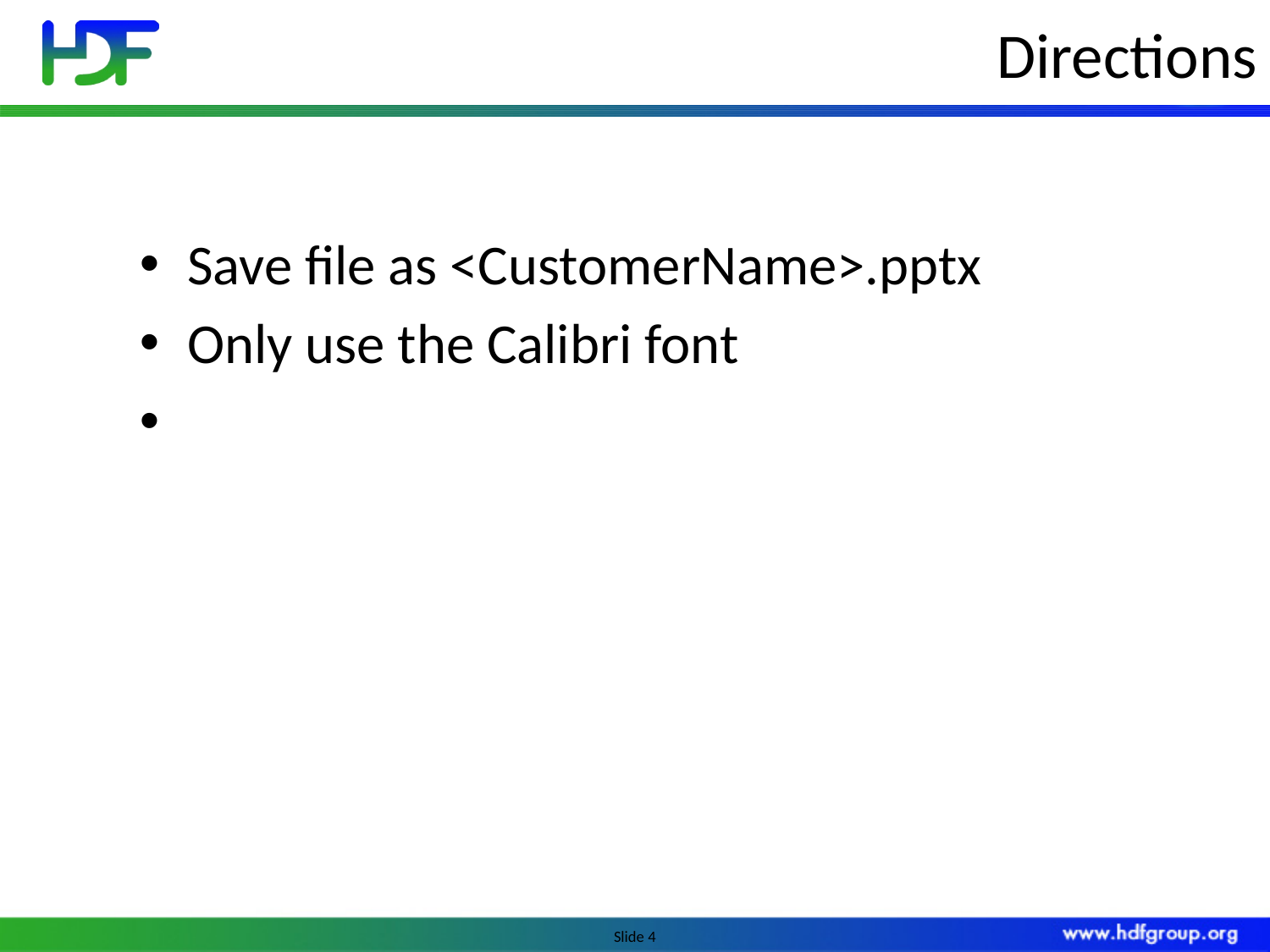

# Directions
Save file as <CustomerName>.pptx
Only use the Calibri font